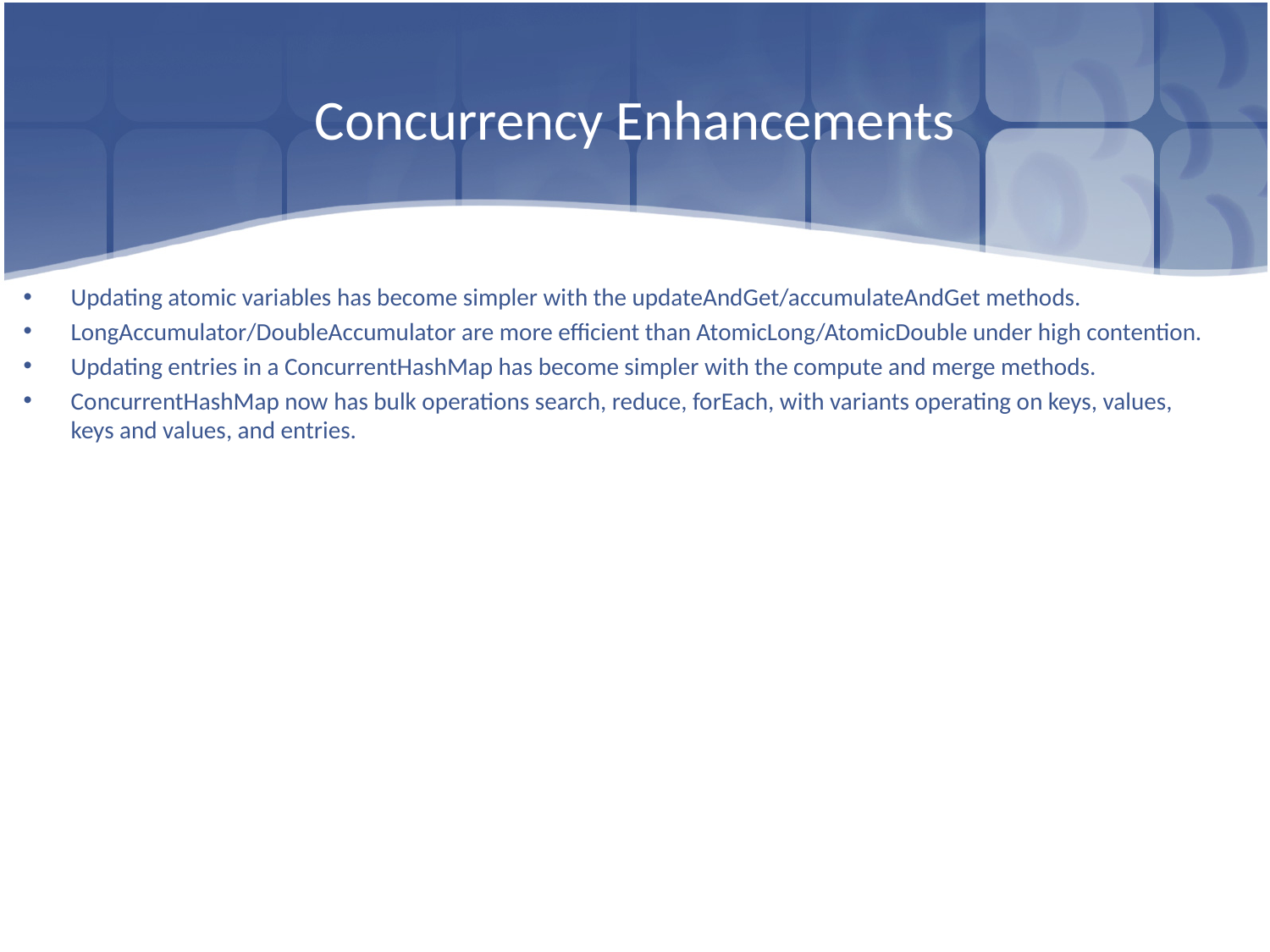

# Concurrency Enhancements
Updating atomic variables has become simpler with the updateAndGet/accumulateAndGet methods.
LongAccumulator/DoubleAccumulator are more efficient than AtomicLong/AtomicDouble under high contention.
Updating entries in a ConcurrentHashMap has become simpler with the compute and merge methods.
ConcurrentHashMap now has bulk operations search, reduce, forEach, with variants operating on keys, values, keys and values, and entries.